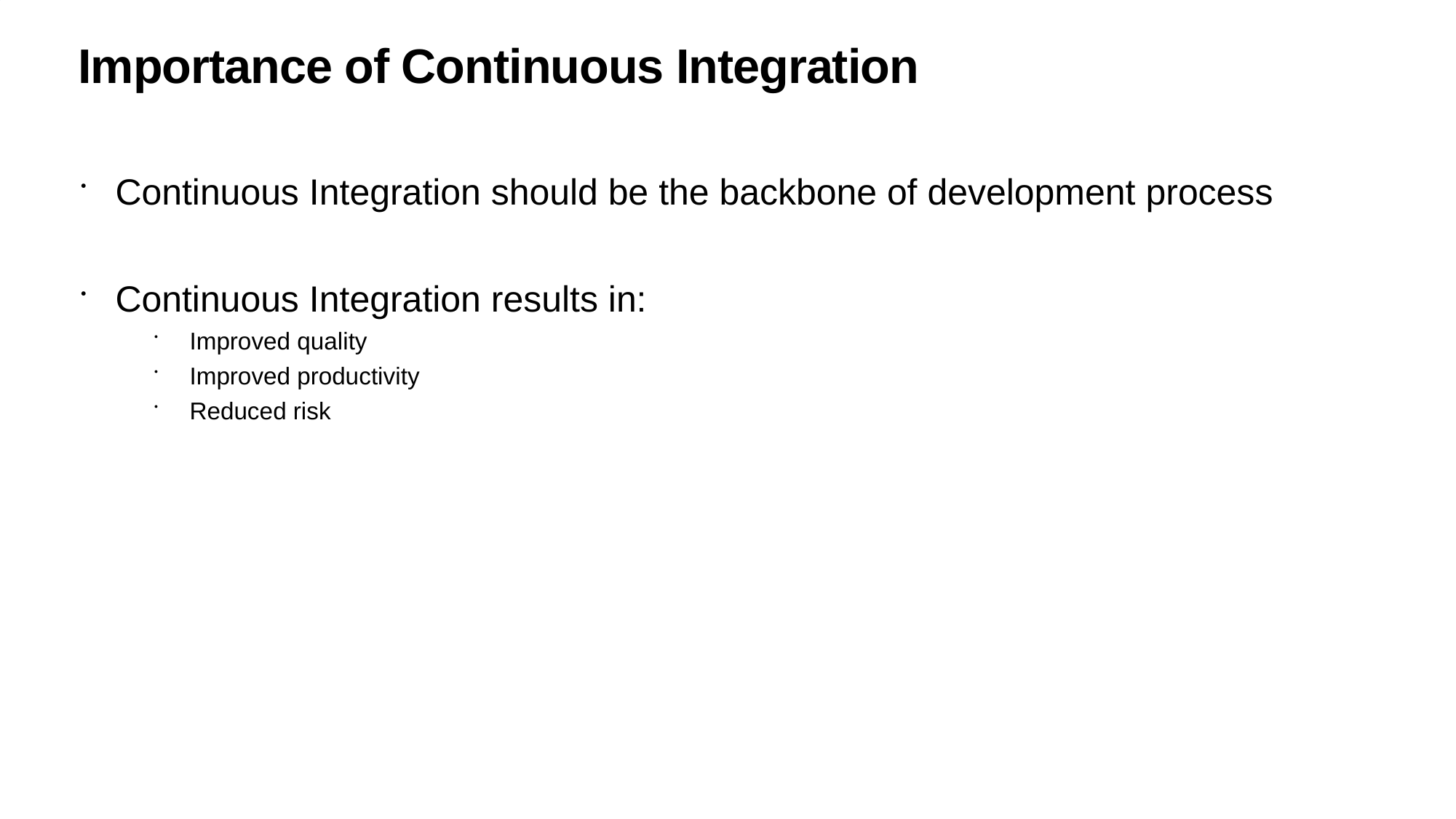

# Importance of Continuous Integration
Continuous Integration should be the backbone of development process

Continuous Integration results in:
Improved quality
Improved productivity
Reduced risk